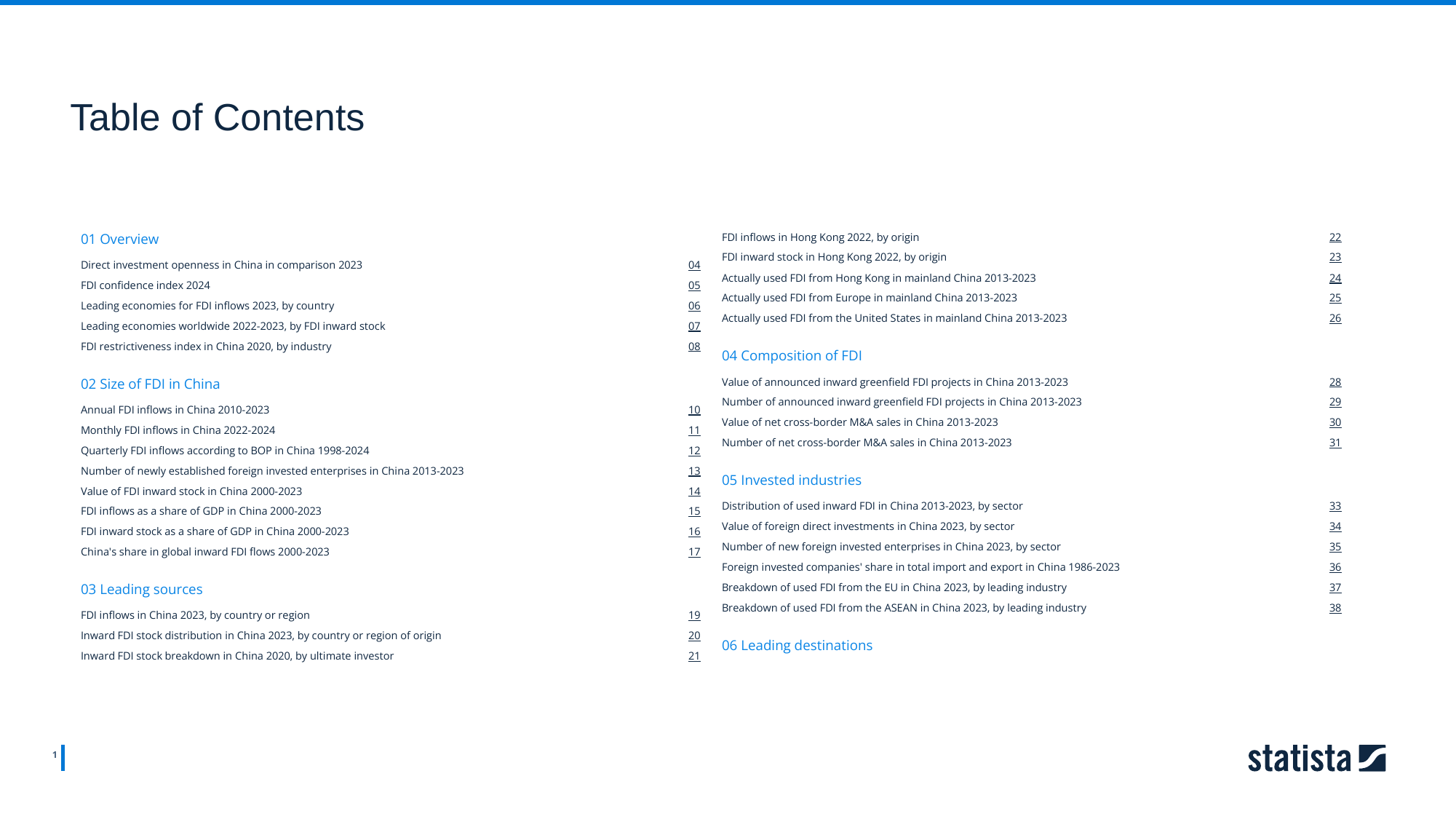

Table of Contents
01 Overview
FDI inflows in Hong Kong 2022, by origin
22
FDI inward stock in Hong Kong 2022, by origin
23
Direct investment openness in China in comparison 2023
04
Actually used FDI from Hong Kong in mainland China 2013-2023
24
FDI confidence index 2024
05
Actually used FDI from Europe in mainland China 2013-2023
25
Leading economies for FDI inflows 2023, by country
06
Actually used FDI from the United States in mainland China 2013-2023
26
Leading economies worldwide 2022-2023, by FDI inward stock
07
FDI restrictiveness index in China 2020, by industry
08
04 Composition of FDI
02 Size of FDI in China
Value of announced inward greenfield FDI projects in China 2013-2023
28
Number of announced inward greenfield FDI projects in China 2013-2023
29
Annual FDI inflows in China 2010-2023
10
Value of net cross-border M&A sales in China 2013-2023
30
Monthly FDI inflows in China 2022-2024
11
Number of net cross-border M&A sales in China 2013-2023
31
Quarterly FDI inflows according to BOP in China 1998-2024
12
Number of newly established foreign invested enterprises in China 2013-2023
13
05 Invested industries
Value of FDI inward stock in China 2000-2023
14
Distribution of used inward FDI in China 2013-2023, by sector
33
FDI inflows as a share of GDP in China 2000-2023
15
Value of foreign direct investments in China 2023, by sector
34
FDI inward stock as a share of GDP in China 2000-2023
16
Number of new foreign invested enterprises in China 2023, by sector
35
China's share in global inward FDI flows 2000-2023
17
Foreign invested companies' share in total import and export in China 1986-2023
36
03 Leading sources
Breakdown of used FDI from the EU in China 2023, by leading industry
37
Breakdown of used FDI from the ASEAN in China 2023, by leading industry
38
FDI inflows in China 2023, by country or region
19
Inward FDI stock distribution in China 2023, by country or region of origin
20
06 Leading destinations
Inward FDI stock breakdown in China 2020, by ultimate investor
21
1